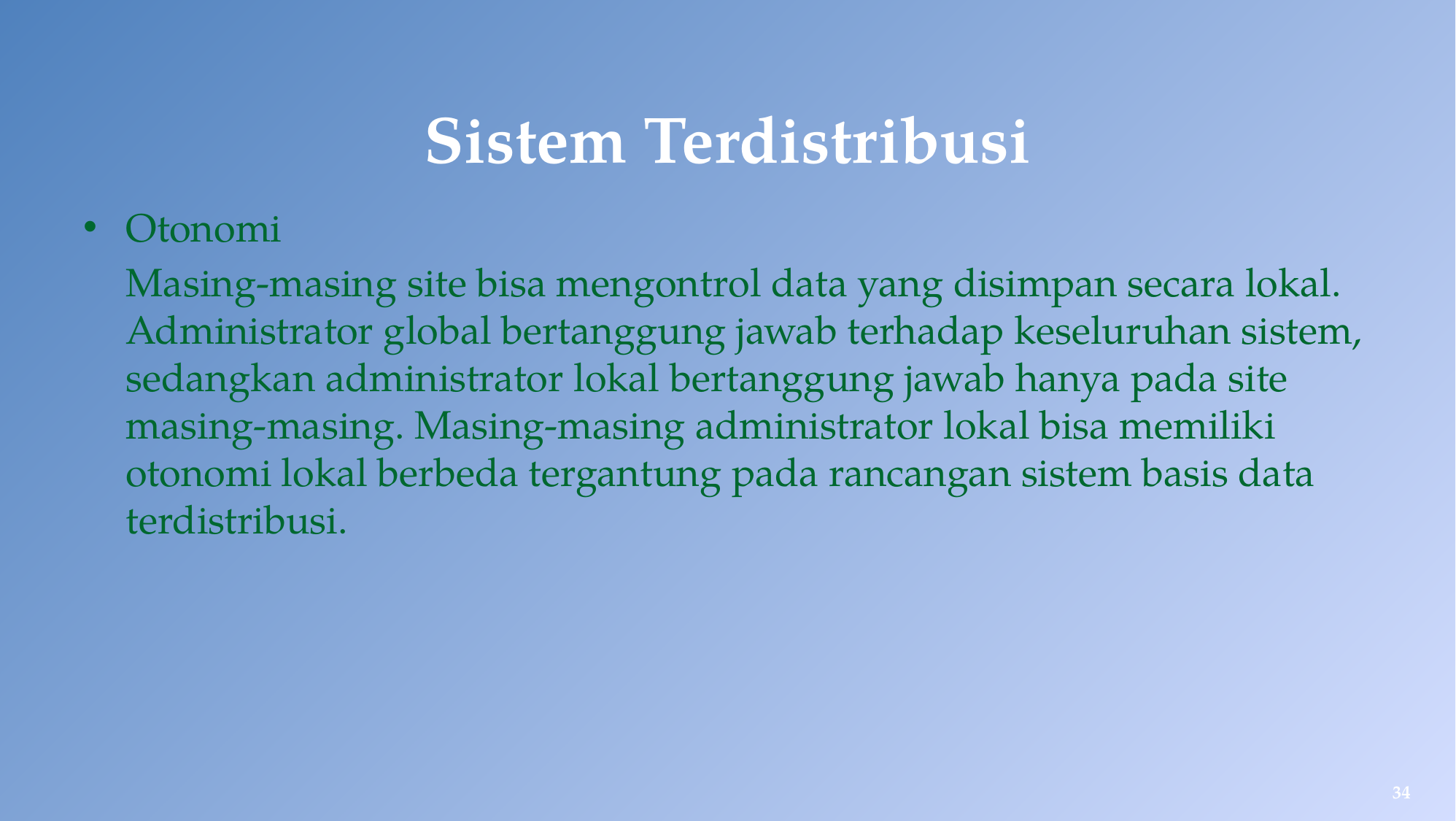

# Sistem Terdistribusi
Otonomi
	Masing-masing site bisa mengontrol data yang disimpan secara lokal. Administrator global bertanggung jawab terhadap keseluruhan sistem, sedangkan administrator lokal bertanggung jawab hanya pada site masing-masing. Masing-masing administrator lokal bisa memiliki otonomi lokal berbeda tergantung pada rancangan sistem basis data terdistribusi.
34